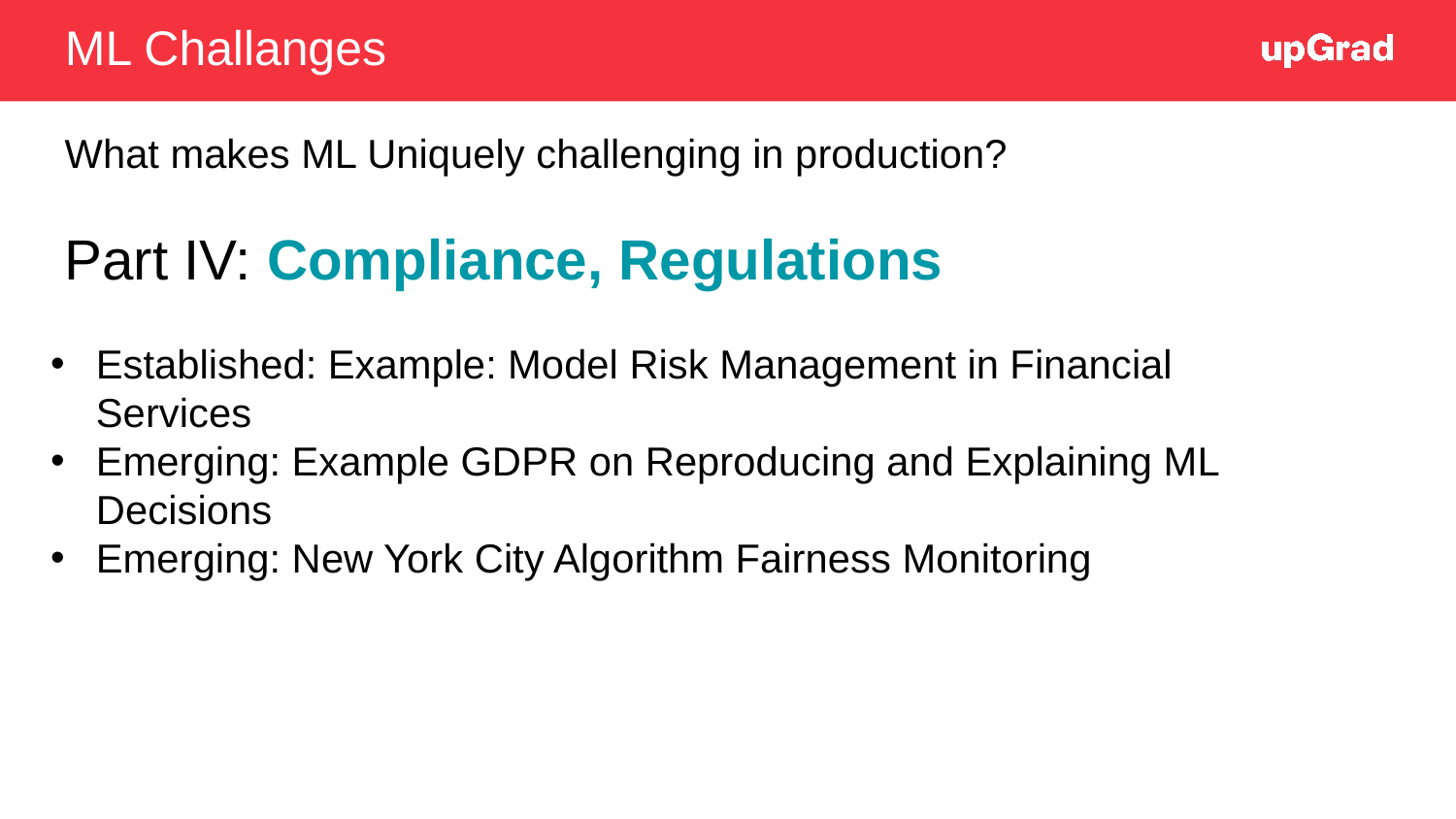

# ML Challanges
What makes ML Uniquely challenging in production?
Part IV: Compliance, Regulations
Established: Example: Model Risk Management in Financial Services
Emerging: Example GDPR on Reproducing and Explaining ML Decisions
Emerging: New York City Algorithm Fairness Monitoring